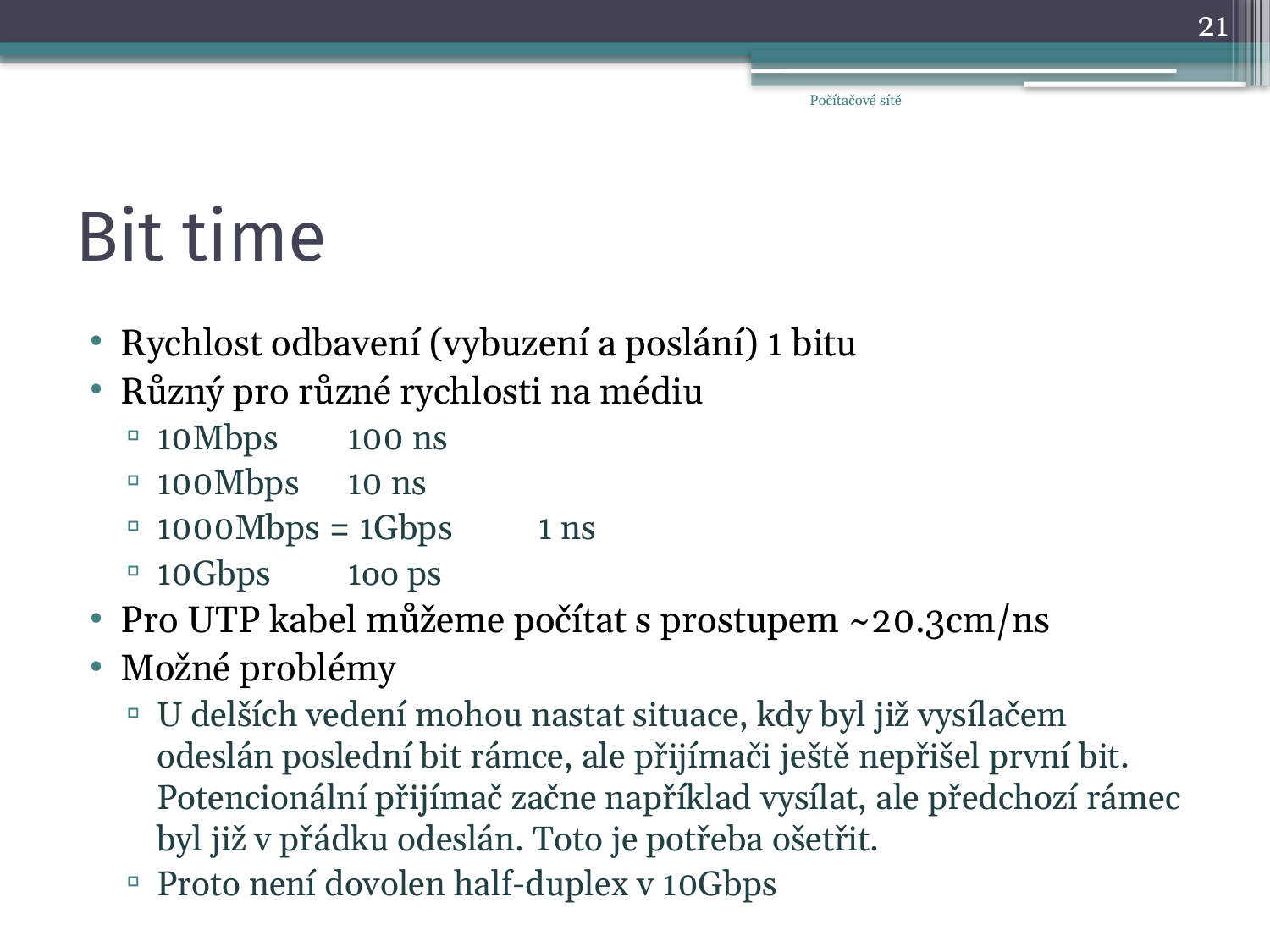

21
Počítačové sítě
# Bit time
Rychlost odbavení (vybuzení a poslání) 1 bitu
Různý pro různé rychlosti na médiu
10Mbps 			100 ns
100Mbps			10 ns
1000Mbps = 1Gbps	1 ns
10Gbps			1oo ps
Pro UTP kabel můžeme počítat s prostupem ~20.3cm/ns
Možné problémy
U delších vedení mohou nastat situace, kdy byl již vysílačem odeslán poslední bit rámce, ale přijímači ještě nepřišel první bit. Potencionální přijímač začne například vysílat, ale předchozí rámec byl již v přádku odeslán. Toto je potřeba ošetřit.
Proto není dovolen half-duplex v 10Gbps